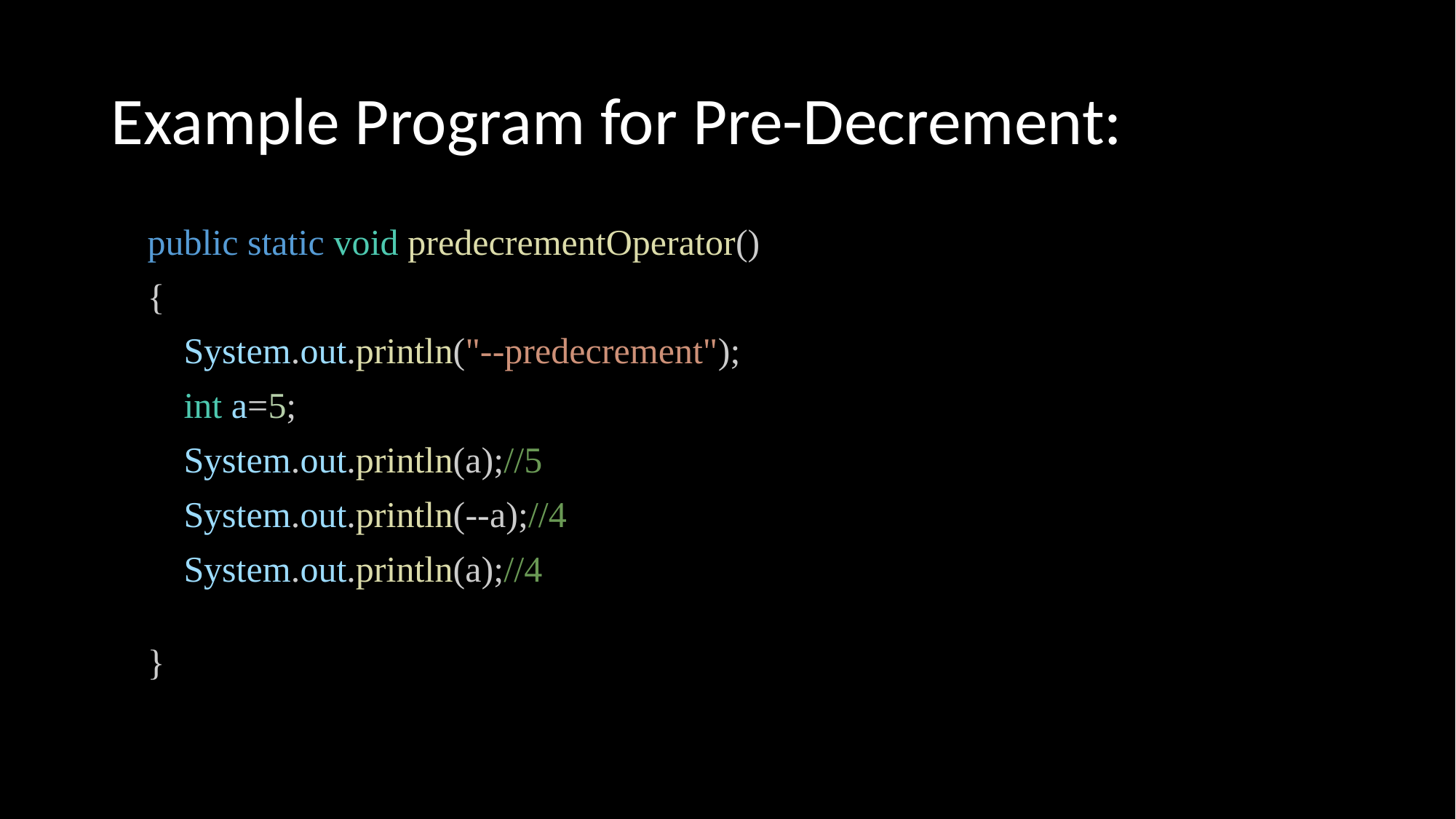

# Example Program for Pre-Decrement:
    public static void predecrementOperator()
    {
        System.out.println("--predecrement");
        int a=5;
        System.out.println(a);//5
        System.out.println(--a);//4
        System.out.println(a);//4
    }